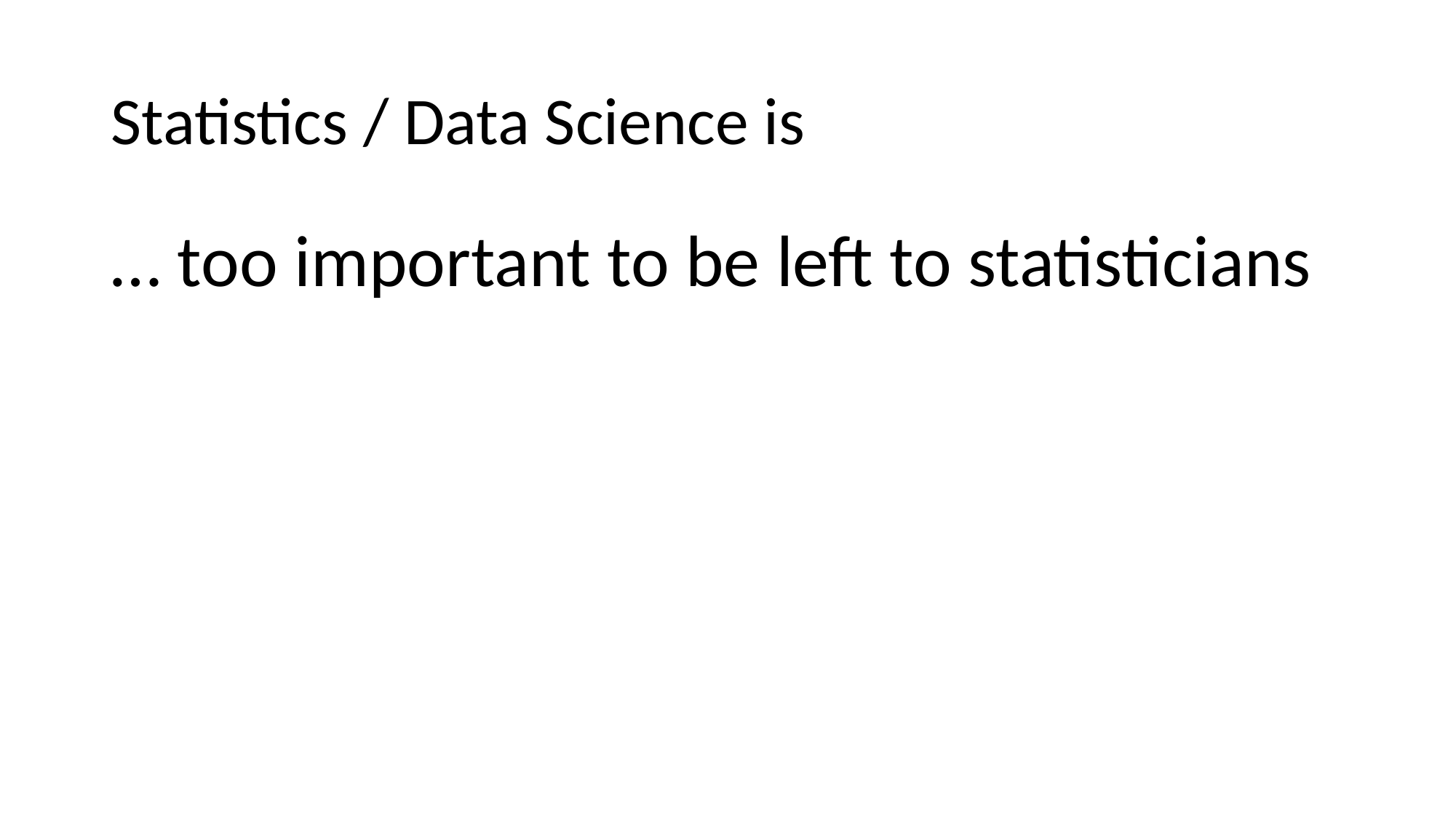

# Statistics / Data Science is
… too important to be left to statisticians